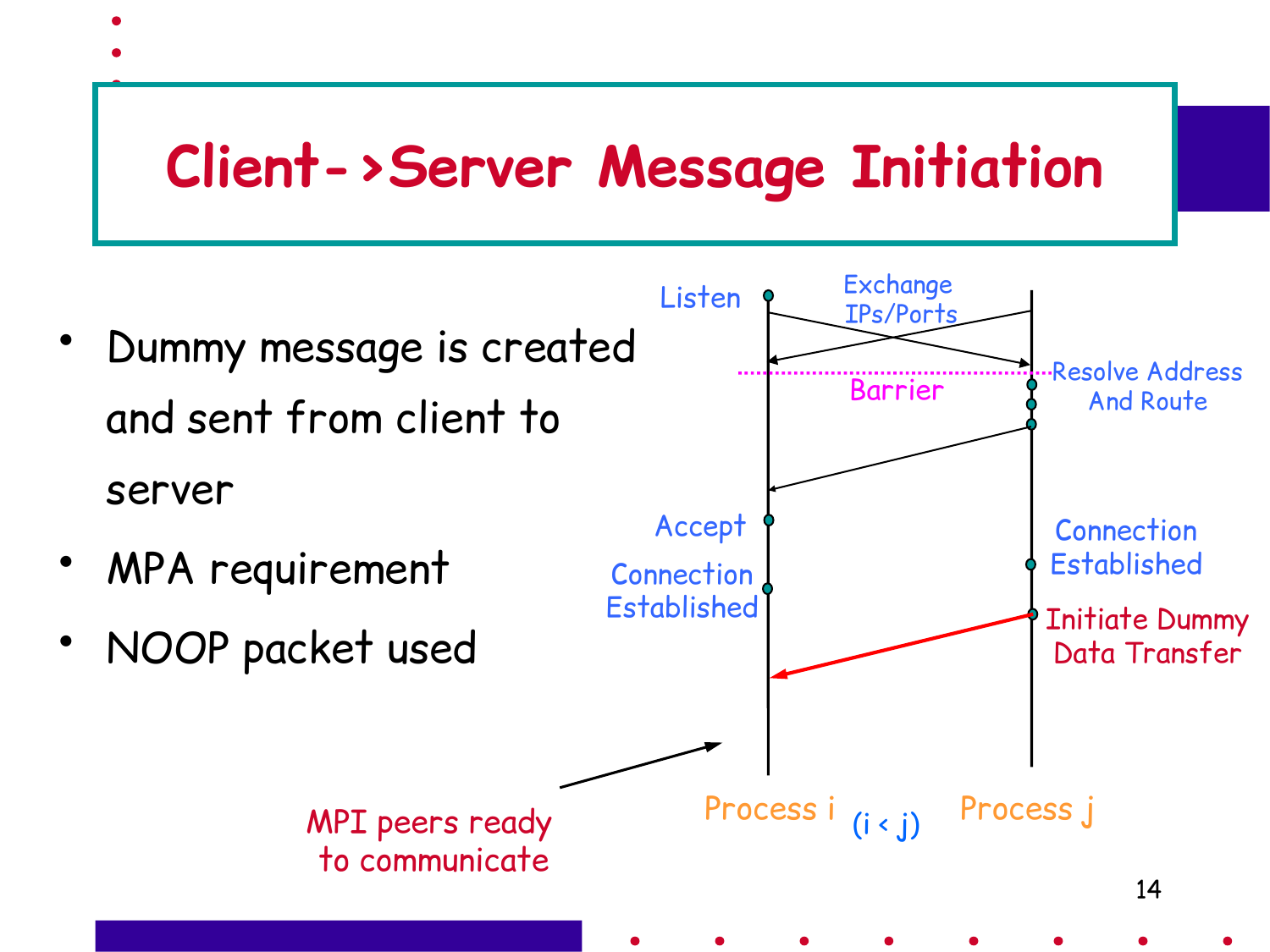

# Client->Server Message Initiation
Exchange
IPs/Ports
Listen

Dummy message is created and sent from client to server
MPA requirement
NOOP packet used

Resolve Address
And Route
Barrier

Accept
Connection
Established

Connection
Established

Initiate Dummy
Data Transfer

Process j
Process i
MPI peers ready
to communicate
(i < j)
14